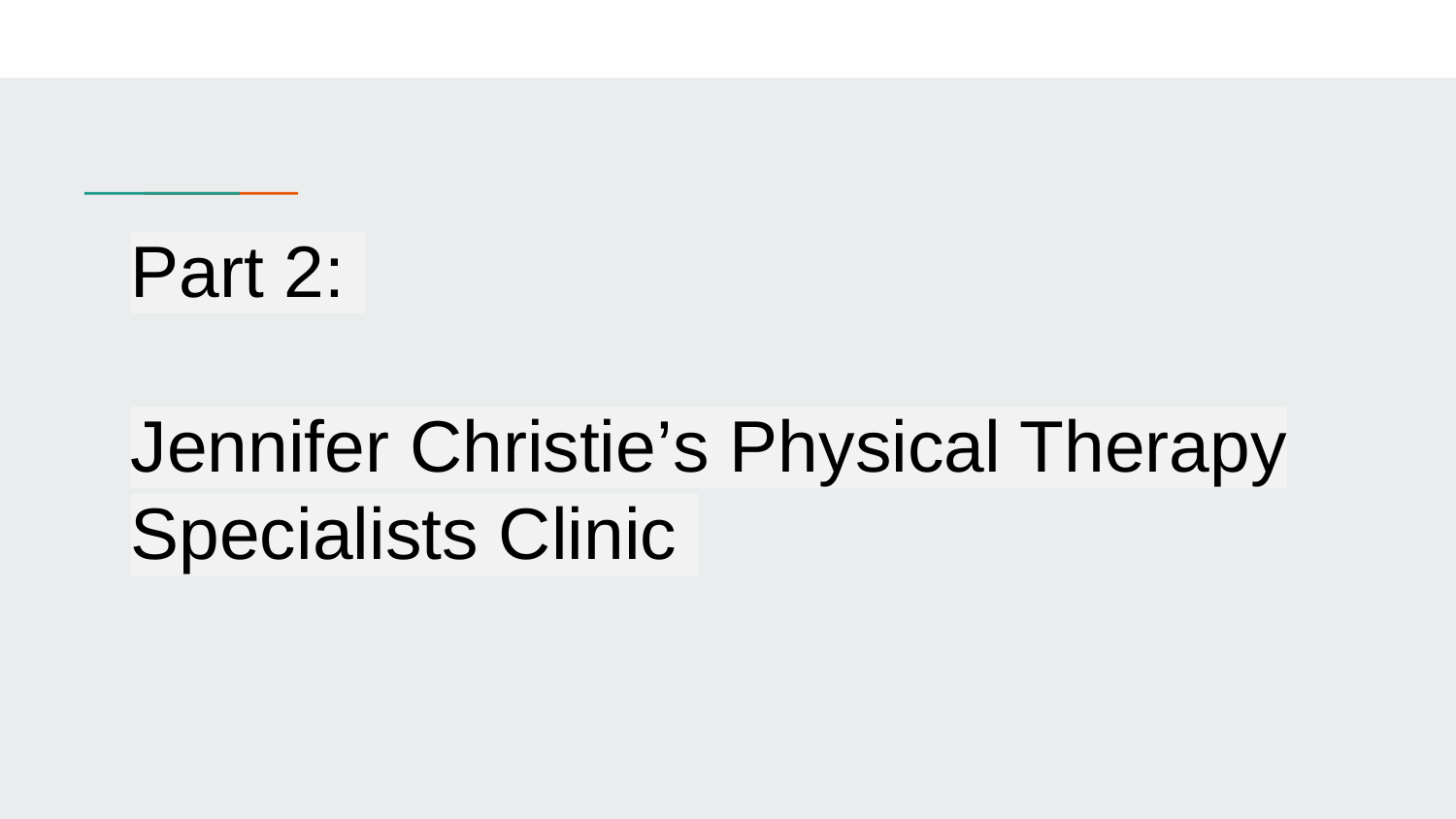

# Part 2:
Jennifer Christie’s Physical Therapy Specialists Clinic